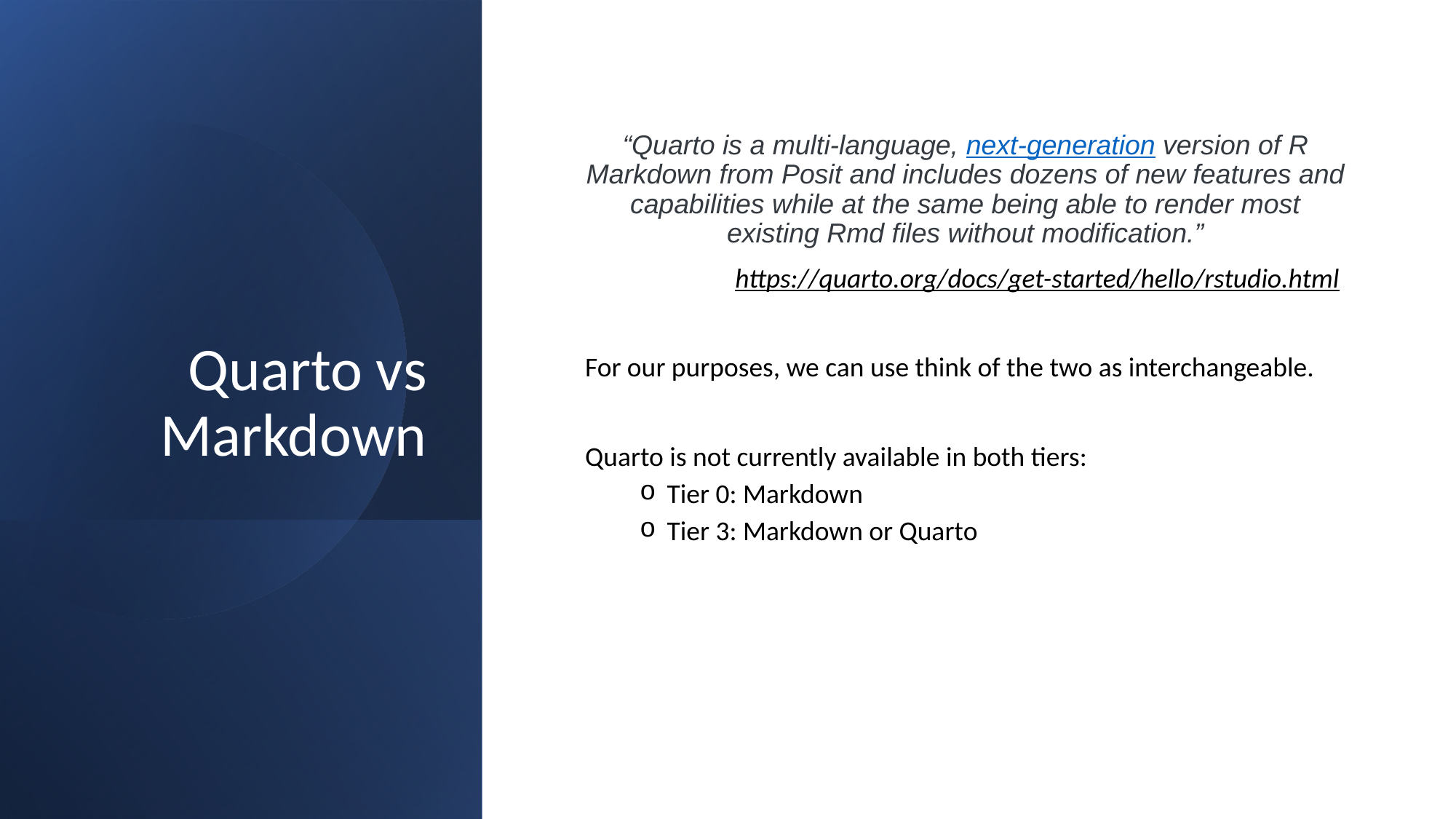

# Quarto vs Markdown
“Quarto is a multi-language, next-generation version of R Markdown from Posit and includes dozens of new features and capabilities while at the same being able to render most existing Rmd files without modification.”
https://quarto.org/docs/get-started/hello/rstudio.html

For our purposes, we can use think of the two as interchangeable.

Quarto is not currently available in both tiers:
Tier 0: Markdown
Tier 3: Markdown or Quarto